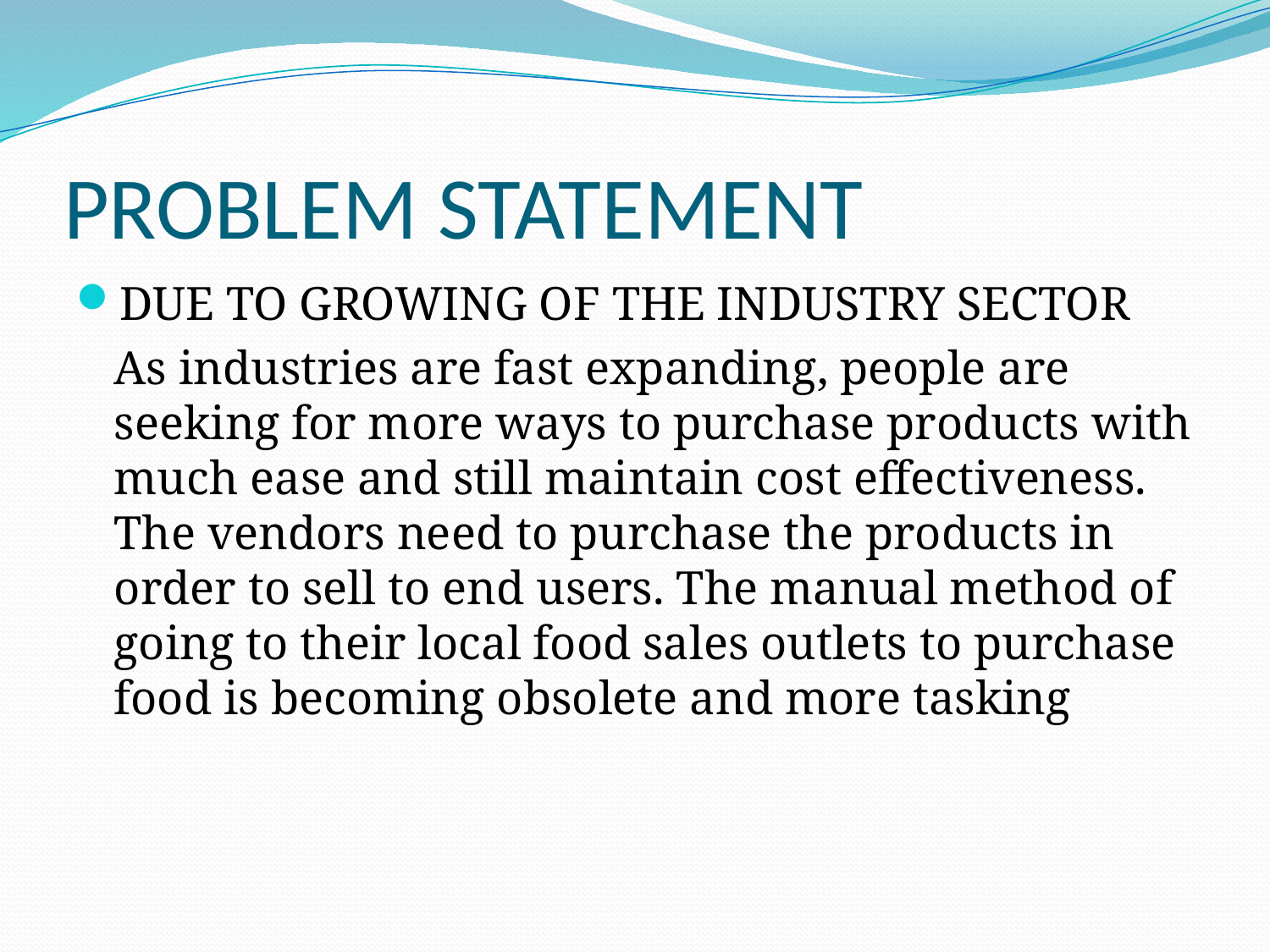

# PROBLEM STATEMENT
DUE TO GROWING OF THE INDUSTRY SECTOR
	As industries are fast expanding, people are seeking for more ways to purchase products with much ease and still maintain cost effectiveness. The vendors need to purchase the products in order to sell to end users. The manual method of going to their local food sales outlets to purchase food is becoming obsolete and more tasking